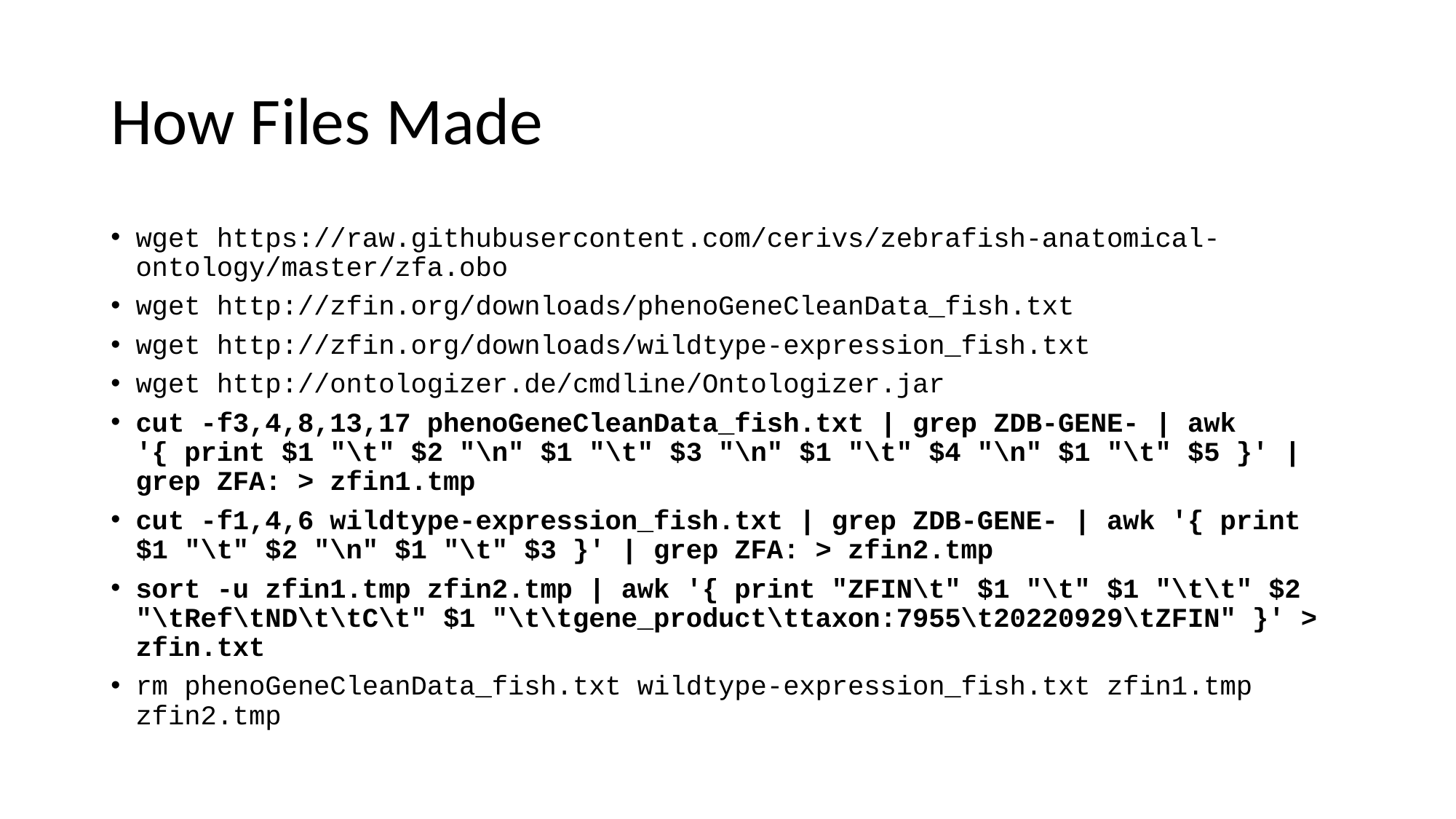

# How Files Made
wget https://raw.githubusercontent.com/cerivs/zebrafish-anatomical-ontology/master/zfa.obo
wget http://zfin.org/downloads/phenoGeneCleanData_fish.txt
wget http://zfin.org/downloads/wildtype-expression_fish.txt
wget http://ontologizer.de/cmdline/Ontologizer.jar
cut -f3,4,8,13,17 phenoGeneCleanData_fish.txt | grep ZDB-GENE- | awk '{ print $1 "\t" $2 "\n" $1 "\t" $3 "\n" $1 "\t" $4 "\n" $1 "\t" $5 }' | grep ZFA: > zfin1.tmp
cut -f1,4,6 wildtype-expression_fish.txt | grep ZDB-GENE- | awk '{ print $1 "\t" $2 "\n" $1 "\t" $3 }' | grep ZFA: > zfin2.tmp
sort -u zfin1.tmp zfin2.tmp | awk '{ print "ZFIN\t" $1 "\t" $1 "\t\t" $2 "\tRef\tND\t\tC\t" $1 "\t\tgene_product\ttaxon:7955\t20220929\tZFIN" }' > zfin.txt
rm phenoGeneCleanData_fish.txt wildtype-expression_fish.txt zfin1.tmp zfin2.tmp